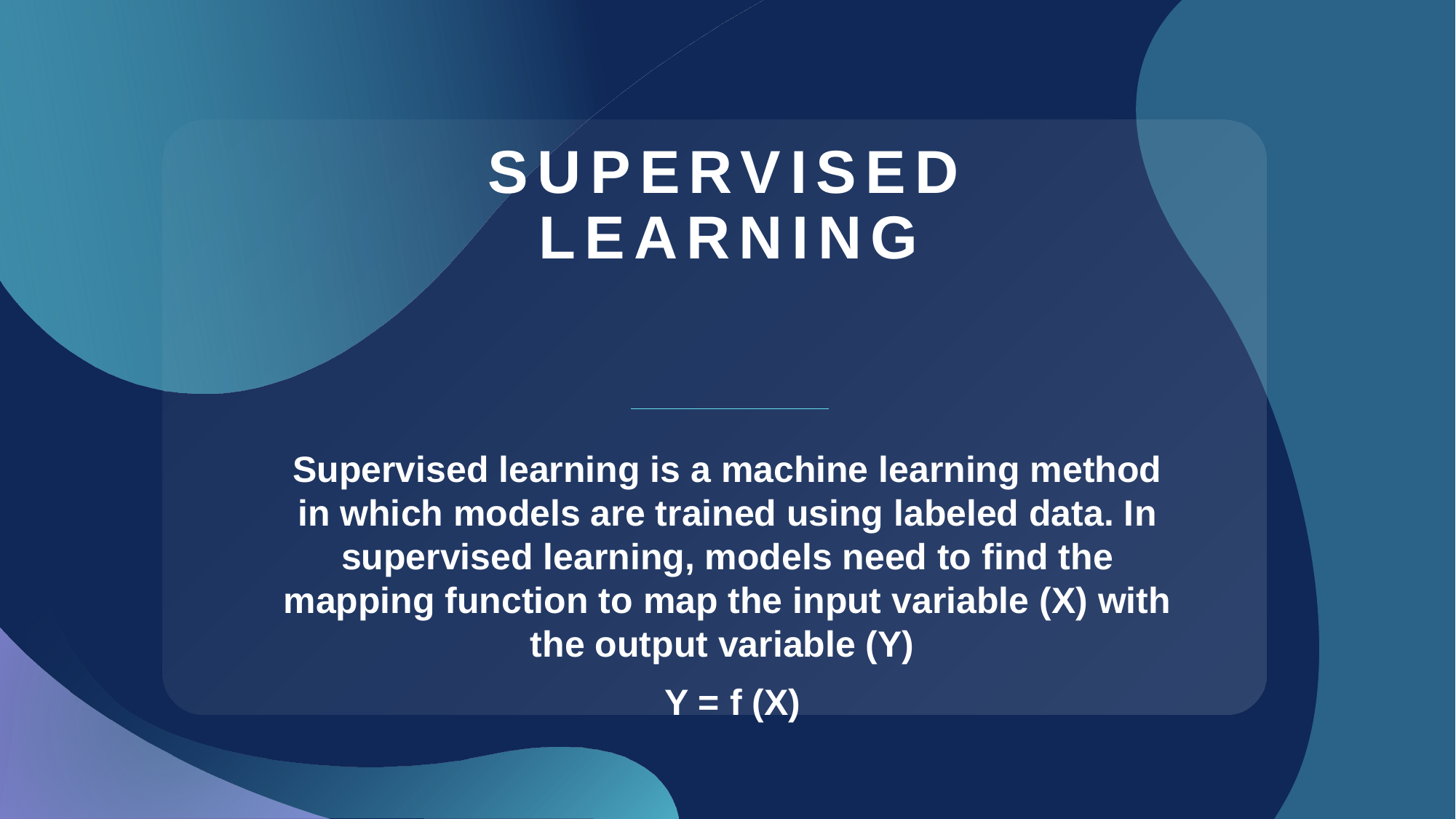

# Supervised learning
Supervised learning is a machine learning method in which models are trained using labeled data. In supervised learning, models need to find the mapping function to map the input variable (X) with the output variable (Y)
 Y = f (X)